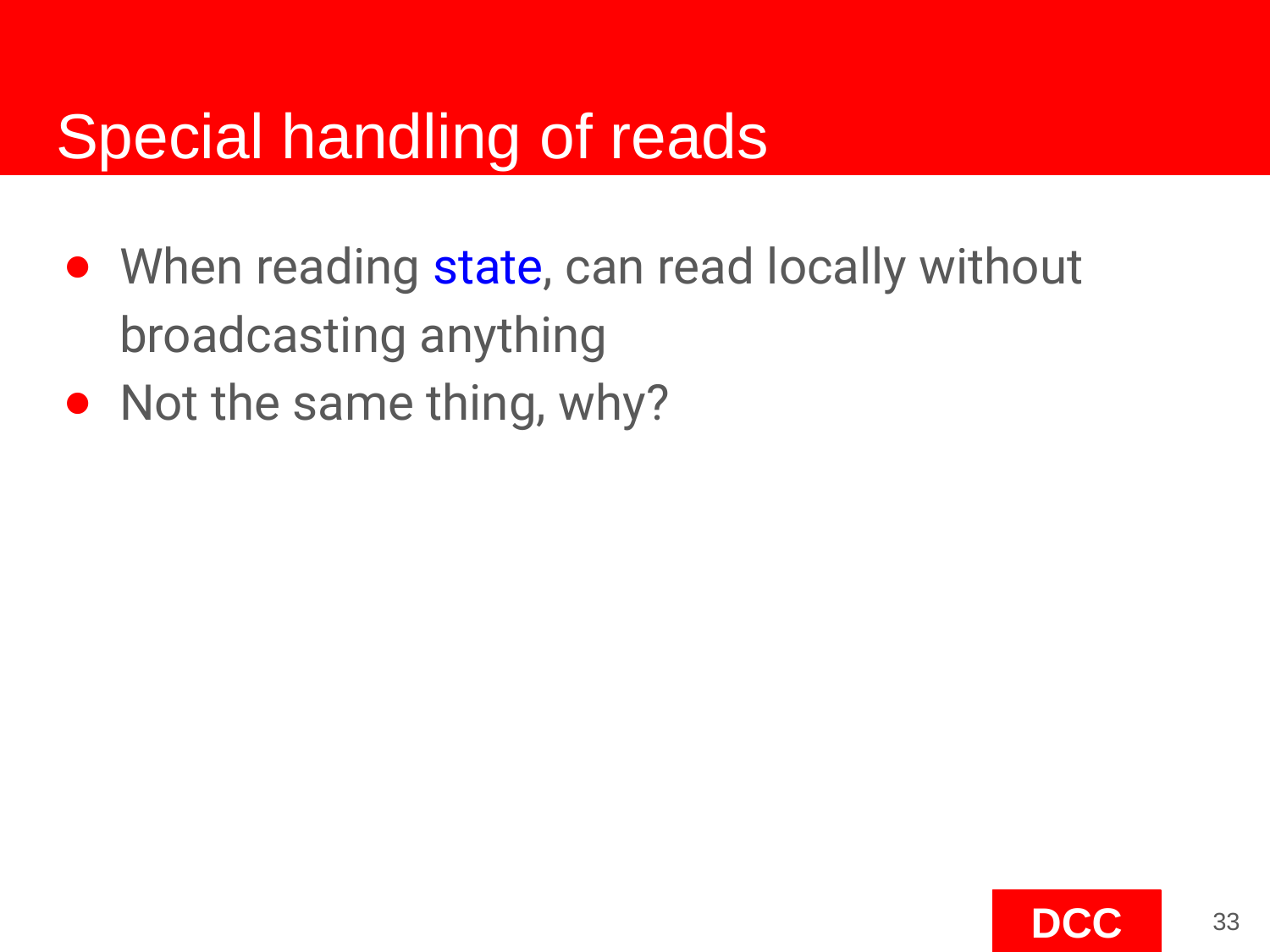

# Special handling of reads
When reading state, can read locally without broadcasting anything
Not the same thing, why?
33